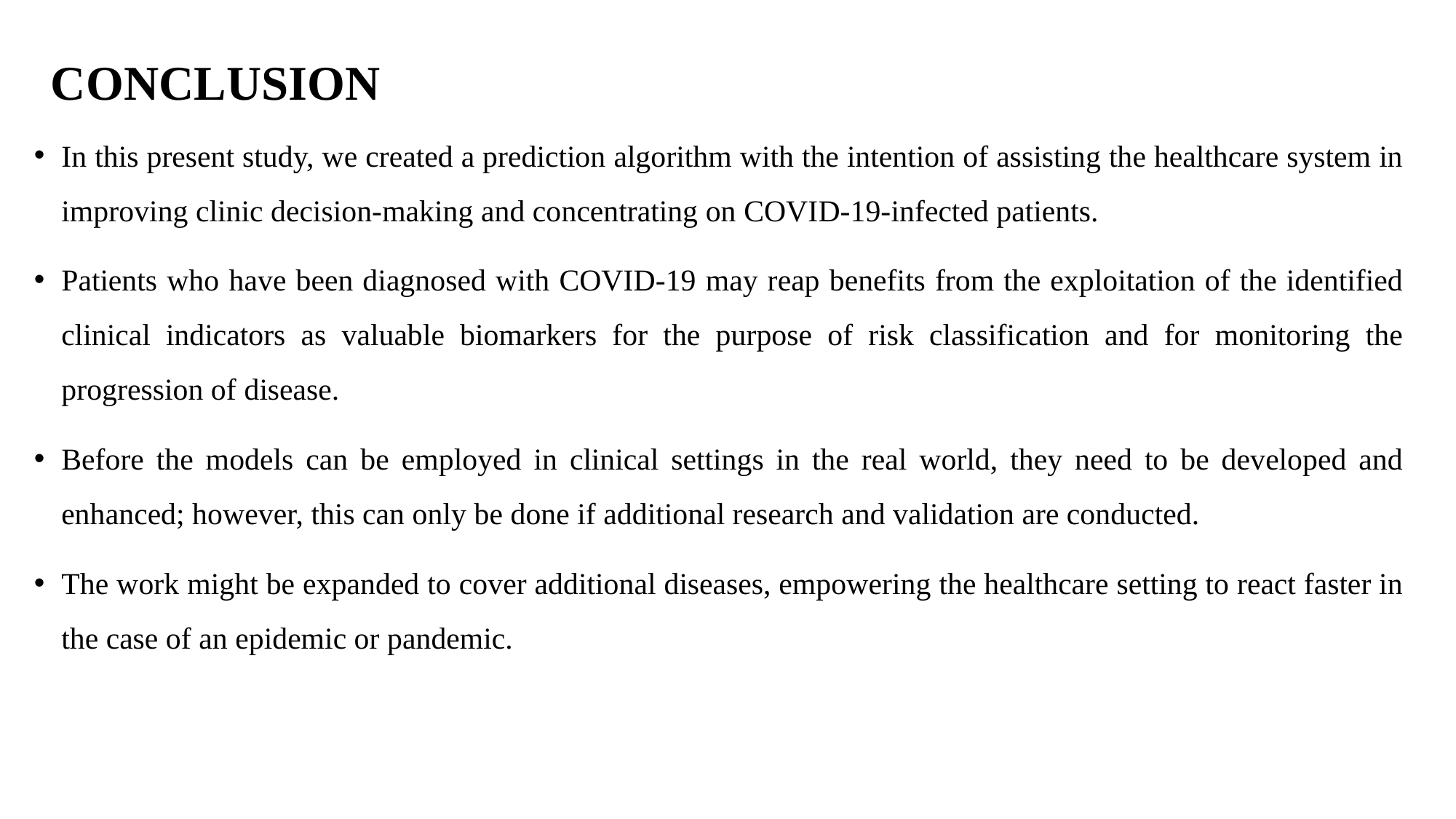

# CONCLUSION
In this present study, we created a prediction algorithm with the intention of assisting the healthcare system in improving clinic decision-making and concentrating on COVID-19-infected patients.
Patients who have been diagnosed with COVID-19 may reap benefits from the exploitation of the identified clinical indicators as valuable biomarkers for the purpose of risk classification and for monitoring the progression of disease.
Before the models can be employed in clinical settings in the real world, they need to be developed and enhanced; however, this can only be done if additional research and validation are conducted.
The work might be expanded to cover additional diseases, empowering the healthcare setting to react faster in the case of an epidemic or pandemic.